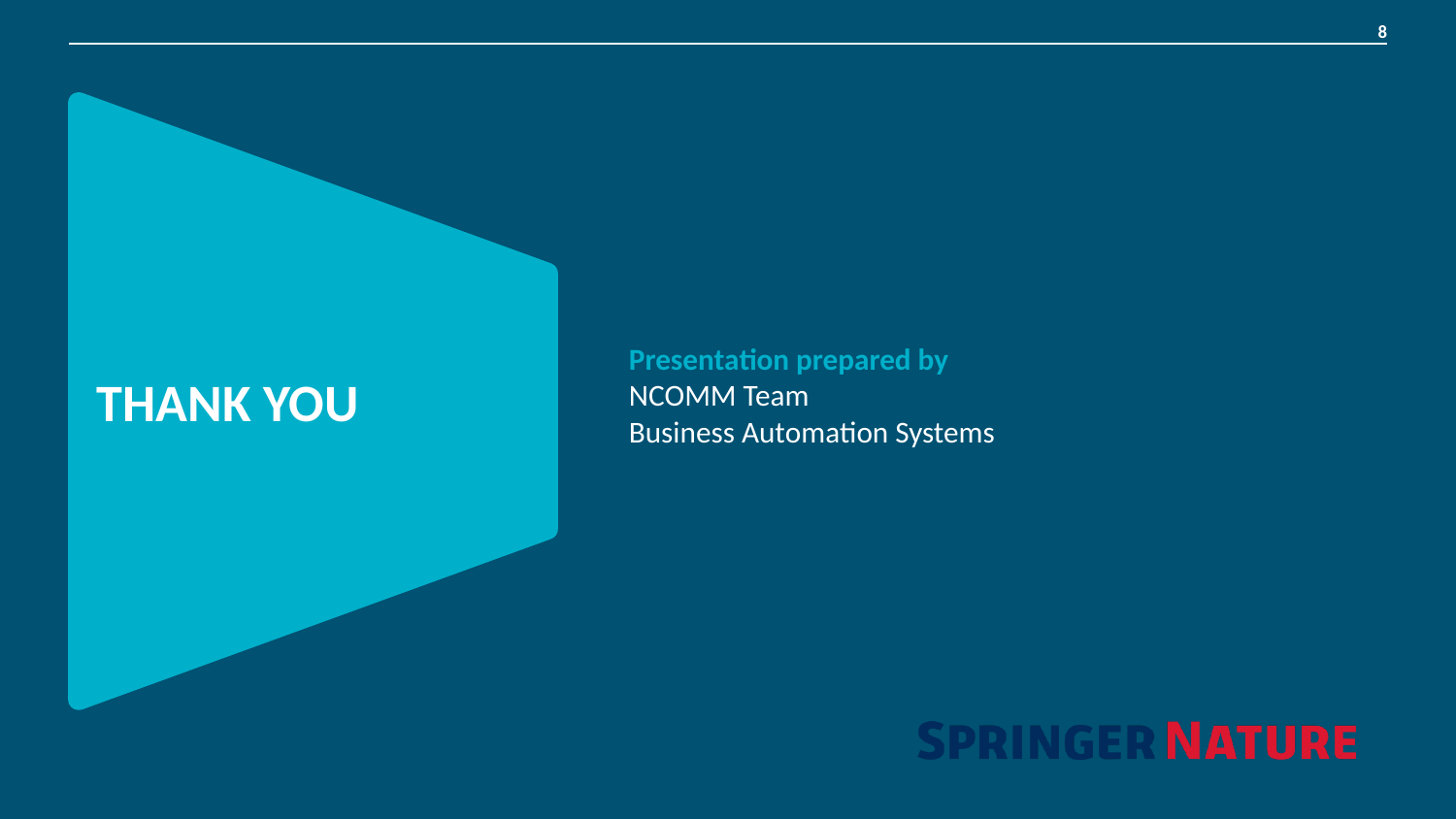

Presentation prepared by
NCOMM Team
Business Automation Systems